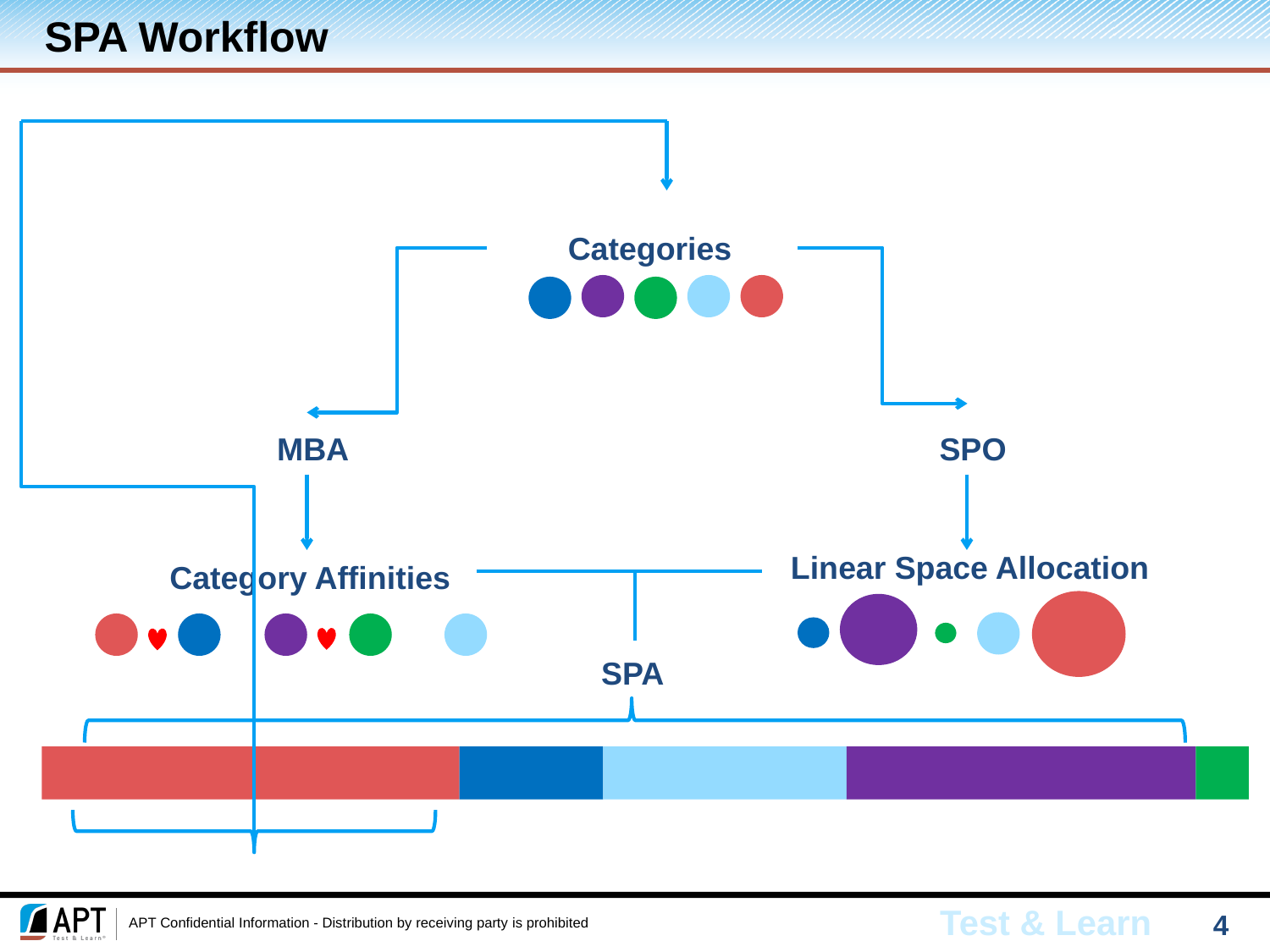

# SPA Workflow

Categories

MBA
SPO
Linear Space Allocation
Category Affinities

SPA